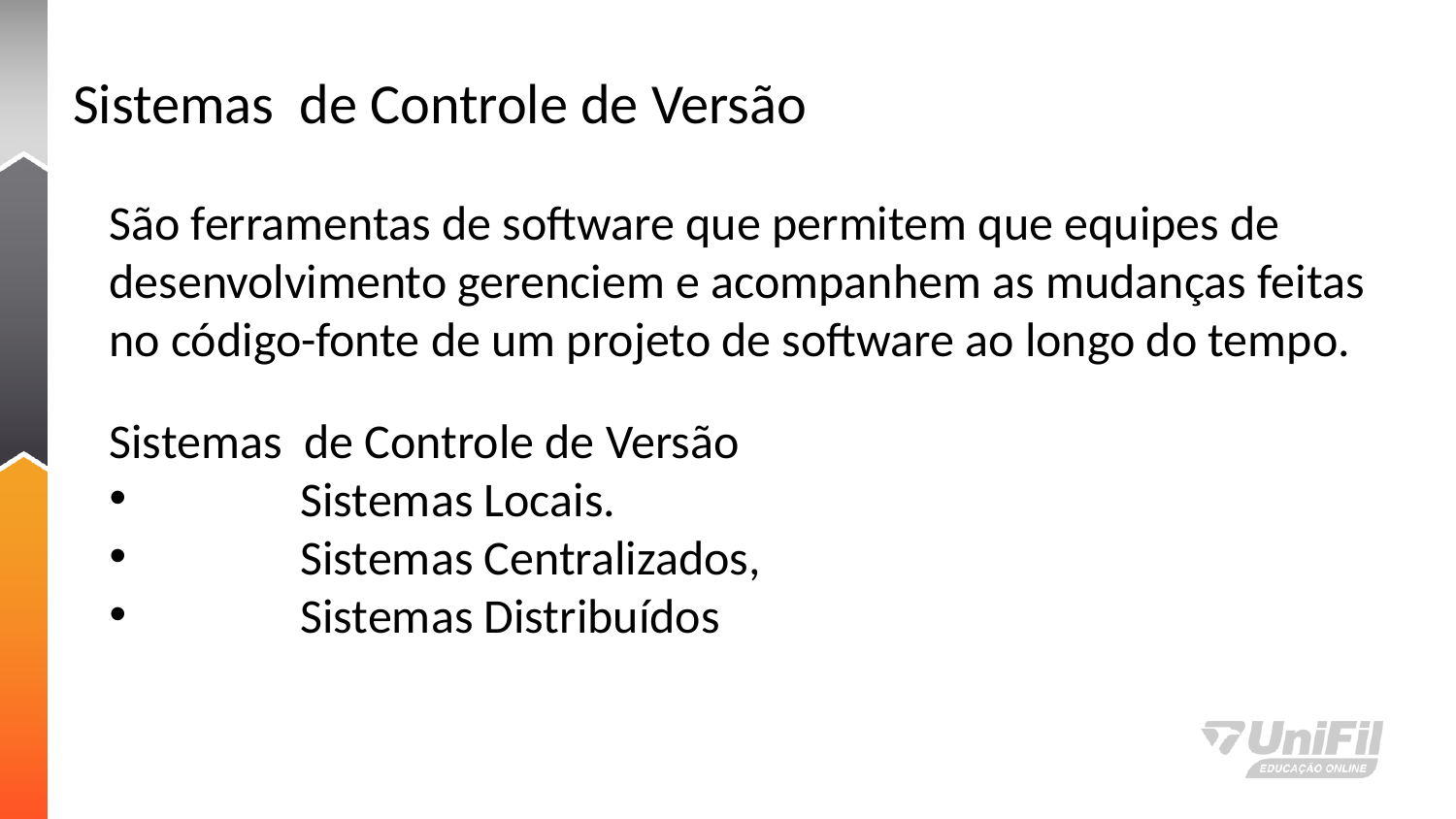

# Sistemas  de Controle de Versão
São ferramentas de software que permitem que equipes de
desenvolvimento gerenciem e acompanhem as mudanças feitas
no código-fonte de um projeto de software ao longo do tempo.

Sistemas  de Controle de Versão
	Sistemas Locais.
	Sistemas Centralizados,
	Sistemas Distribuídos
02/05/2022
Aula 1
9